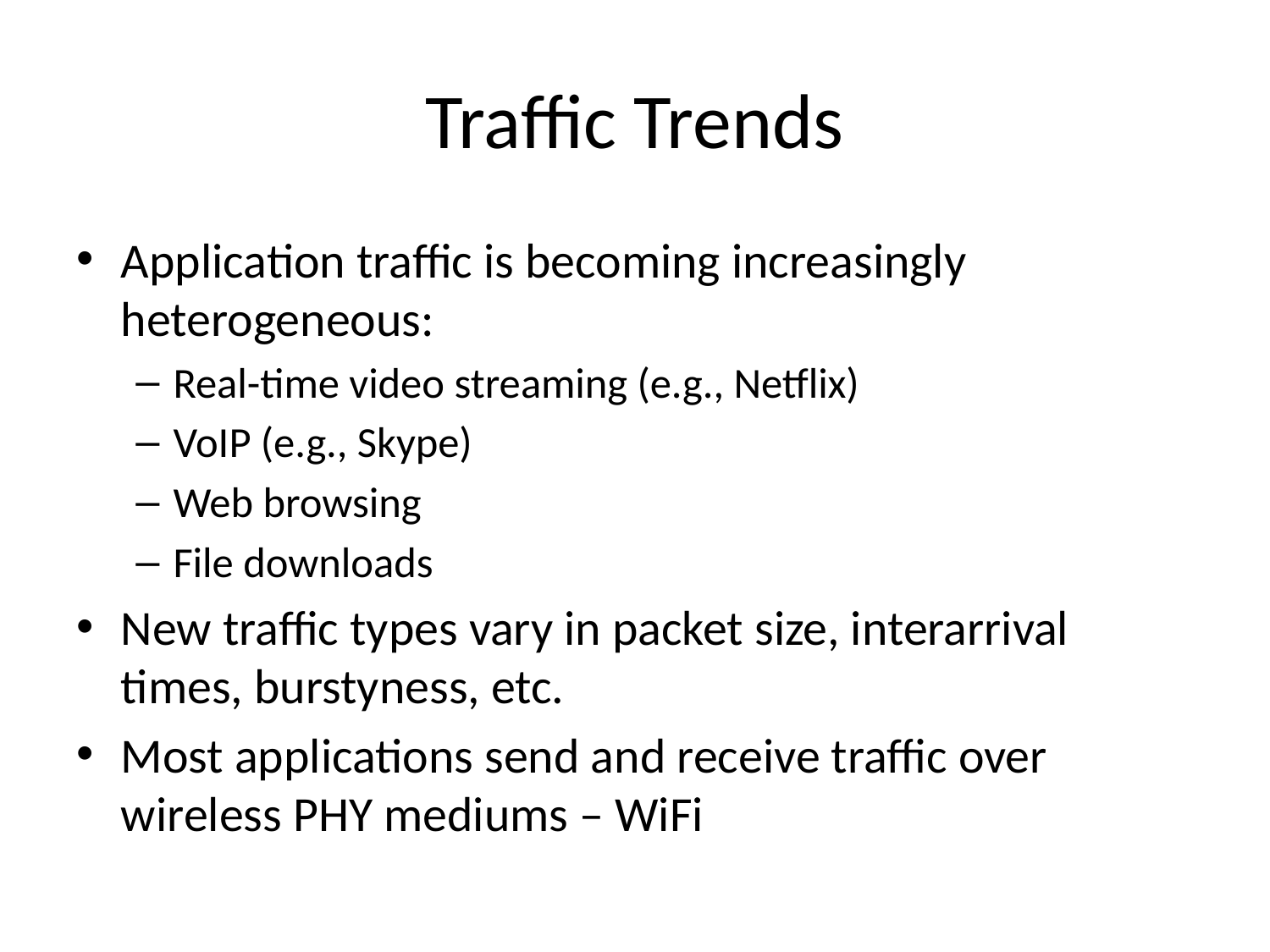

# Traffic Trends
Application traffic is becoming increasingly heterogeneous:
Real-time video streaming (e.g., Netflix)
VoIP (e.g., Skype)
Web browsing
File downloads
New traffic types vary in packet size, interarrival times, burstyness, etc.
Most applications send and receive traffic over wireless PHY mediums – WiFi